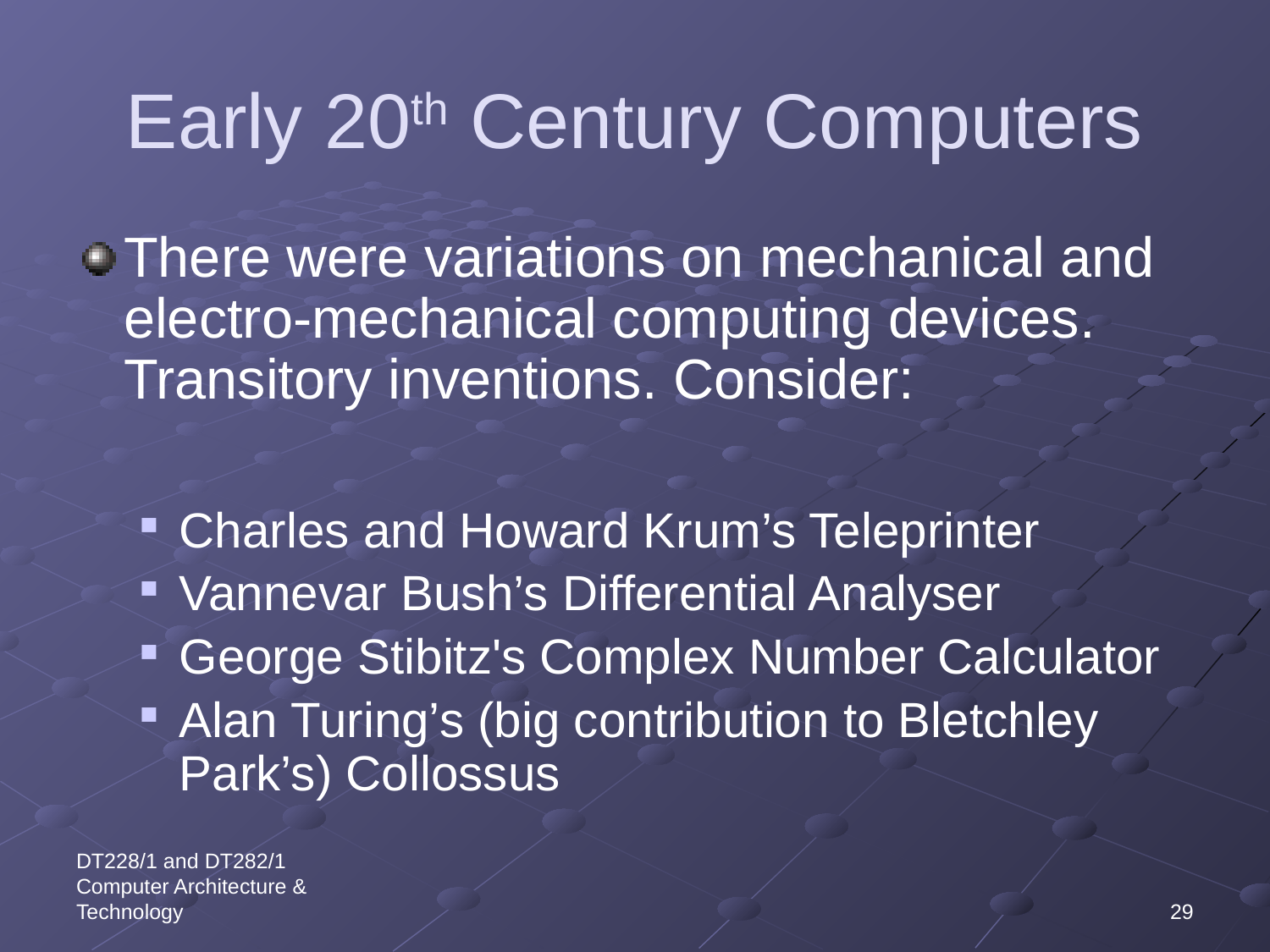

# Early 20th Century Computers
There were variations on mechanical and electro-mechanical computing devices. Transitory inventions. Consider:

Charles and Howard Krum’s Teleprinter
Vannevar Bush’s Differential Analyser
George Stibitz's Complex Number Calculator
Alan Turing’s (big contribution to Bletchley Park’s) Collossus
DT228/1 and DT282/1 Computer Architecture & Technology
29